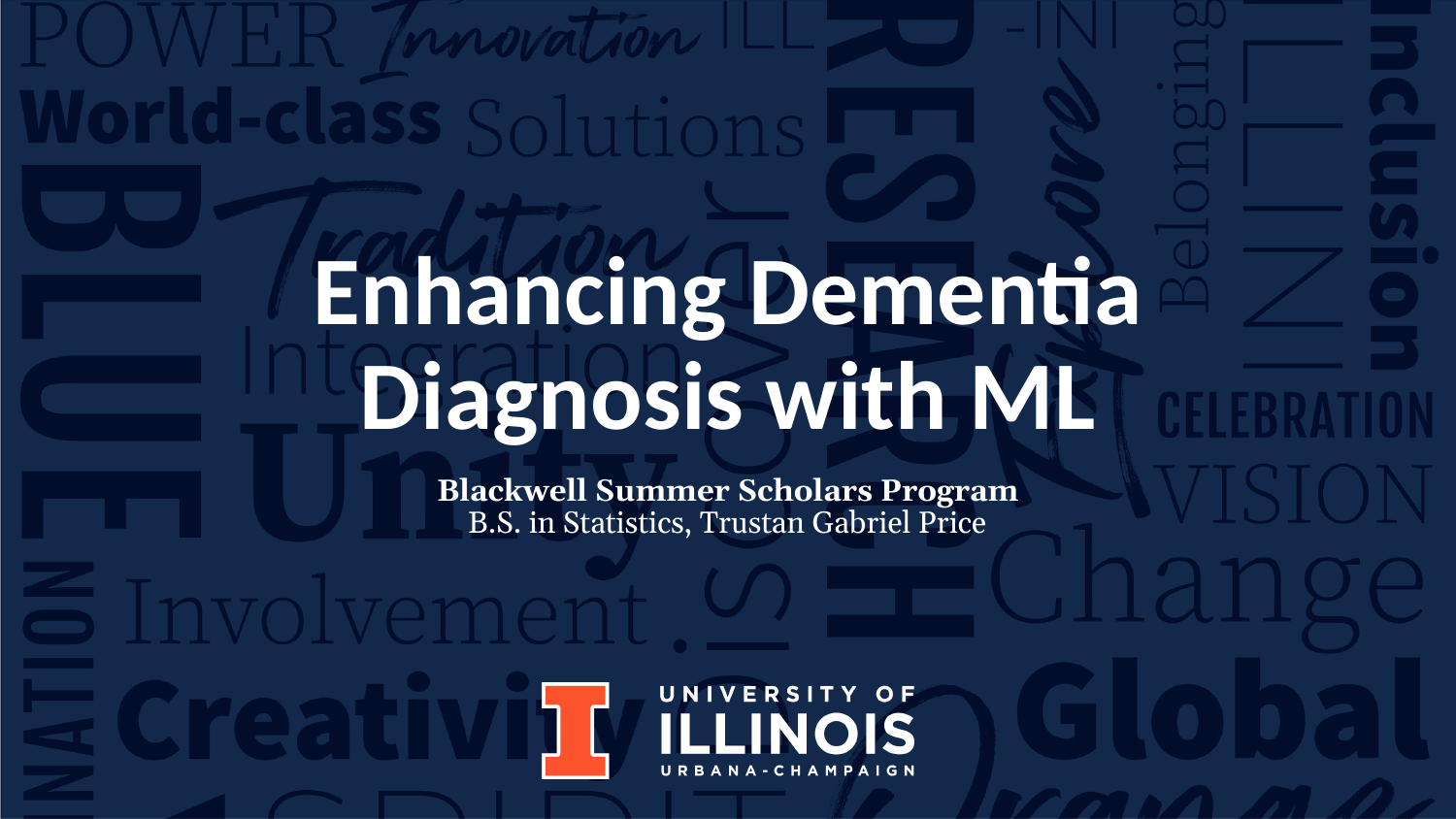

# Enhancing Dementia Diagnosis with ML
Blackwell Summer Scholars Program
B.S. in Statistics, Trustan Gabriel Price